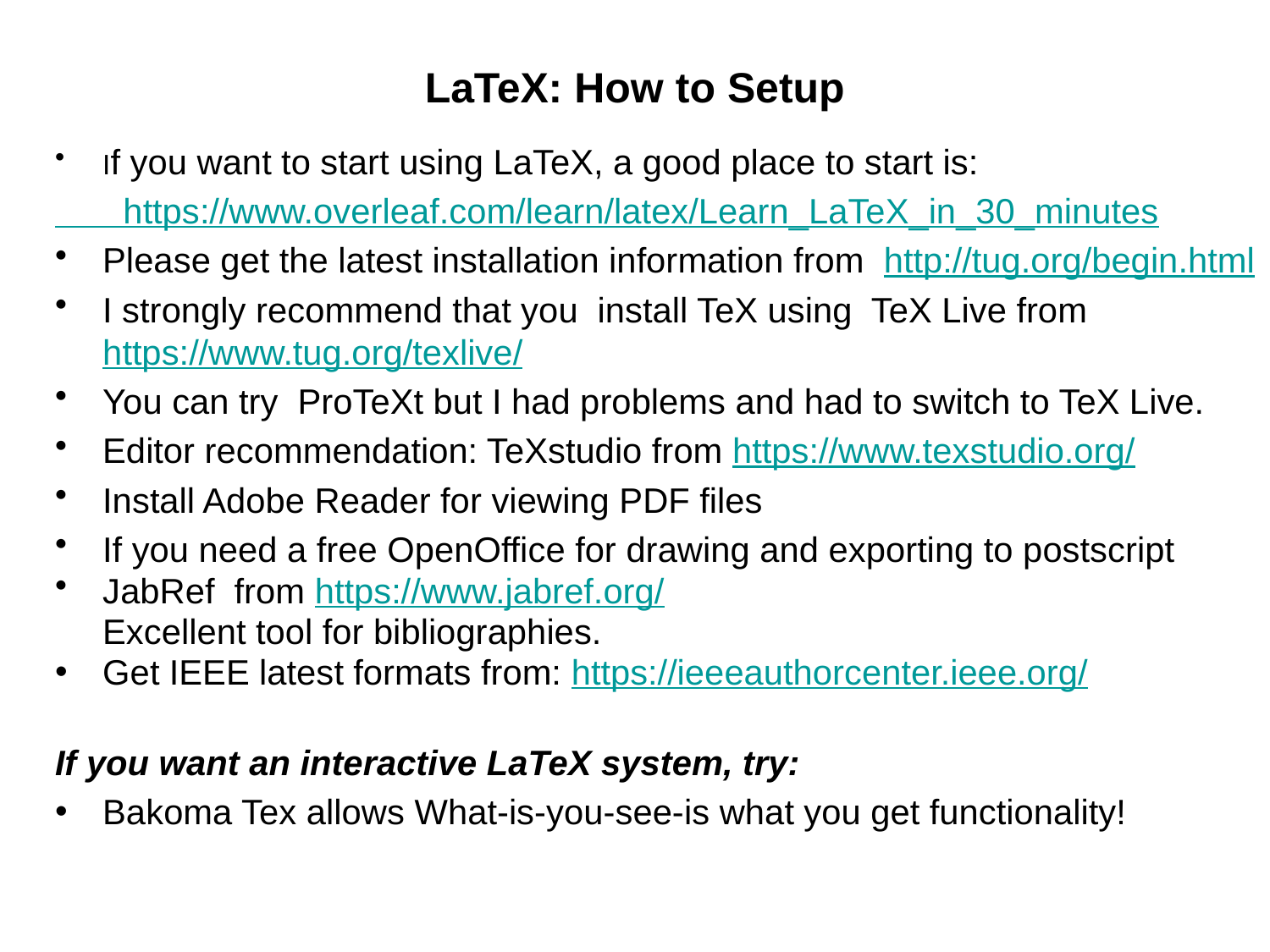

# LaTeX: How to Setup
If you want to start using LaTeX, a good place to start is:
       https://www.overleaf.com/learn/latex/Learn_LaTeX_in_30_minutes
Please get the latest installation information from  http://tug.org/begin.html
I strongly recommend that you  install TeX using  TeX Live from https://www.tug.org/texlive/
You can try  ProTeXt but I had problems and had to switch to TeX Live.
Editor recommendation: TeXstudio from https://www.texstudio.org/
Install Adobe Reader for viewing PDF files
If you need a free OpenOffice for drawing and exporting to postscript
JabRef  from https://www.jabref.org/
	Excellent tool for bibliographies.
Get IEEE latest formats from: https://ieeeauthorcenter.ieee.org/

If you want an interactive LaTeX system, try:
Bakoma Tex allows What-is-you-see-is what you get functionality!